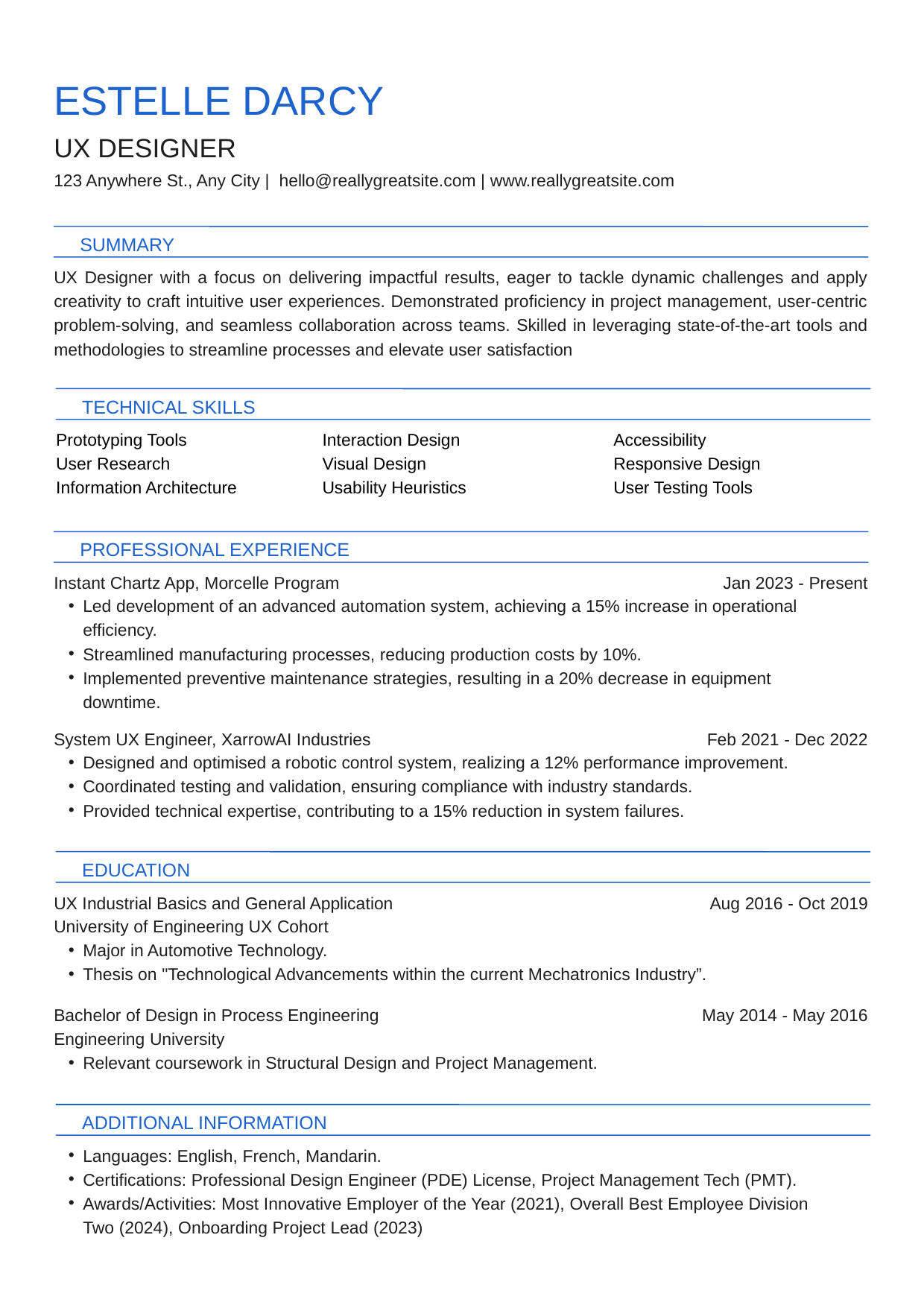

ESTELLE DARCY
UX DESIGNER
123 Anywhere St., Any City |  hello@reallygreatsite.com | www.reallygreatsite.com

     SUMMARY

UX Designer with a focus on delivering impactful results, eager to tackle dynamic challenges and apply creativity to craft intuitive user experiences. Demonstrated proficiency in project management, user-centric problem-solving, and seamless collaboration across teams. Skilled in leveraging state-of-the-art tools and methodologies to streamline processes and elevate user satisfaction

     TECHNICAL SKILLS

Prototyping Tools
User Research
Information Architecture
Interaction Design
Visual Design
Usability Heuristics
Accessibility
Responsive Design
User Testing Tools

     PROFESSIONAL EXPERIENCE

Instant Chartz App, Morcelle Program
Jan 2023 - Present
Led development of an advanced automation system, achieving a 15% increase in operational efficiency.
Streamlined manufacturing processes, reducing production costs by 10%.
Implemented preventive maintenance strategies, resulting in a 20% decrease in equipment downtime.
System UX Engineer, XarrowAI Industries
Feb 2021 - Dec 2022
Designed and optimised a robotic control system, realizing a 12% performance improvement.
Coordinated testing and validation, ensuring compliance with industry standards.
Provided technical expertise, contributing to a 15% reduction in system failures.

     EDUCATION

UX Industrial Basics and General Application
 Aug 2016 - Oct 2019
University of Engineering UX Cohort
Major in Automotive Technology.
Thesis on "Technological Advancements within the current Mechatronics Industry”.
Bachelor of Design in Process Engineering
 May 2014 - May 2016
Engineering University
Relevant coursework in Structural Design and Project Management.

     ADDITIONAL INFORMATION

Languages: English, French, Mandarin.
Certifications: Professional Design Engineer (PDE) License, Project Management Tech (PMT).
Awards/Activities: Most Innovative Employer of the Year (2021), Overall Best Employee Division Two (2024), Onboarding Project Lead (2023)